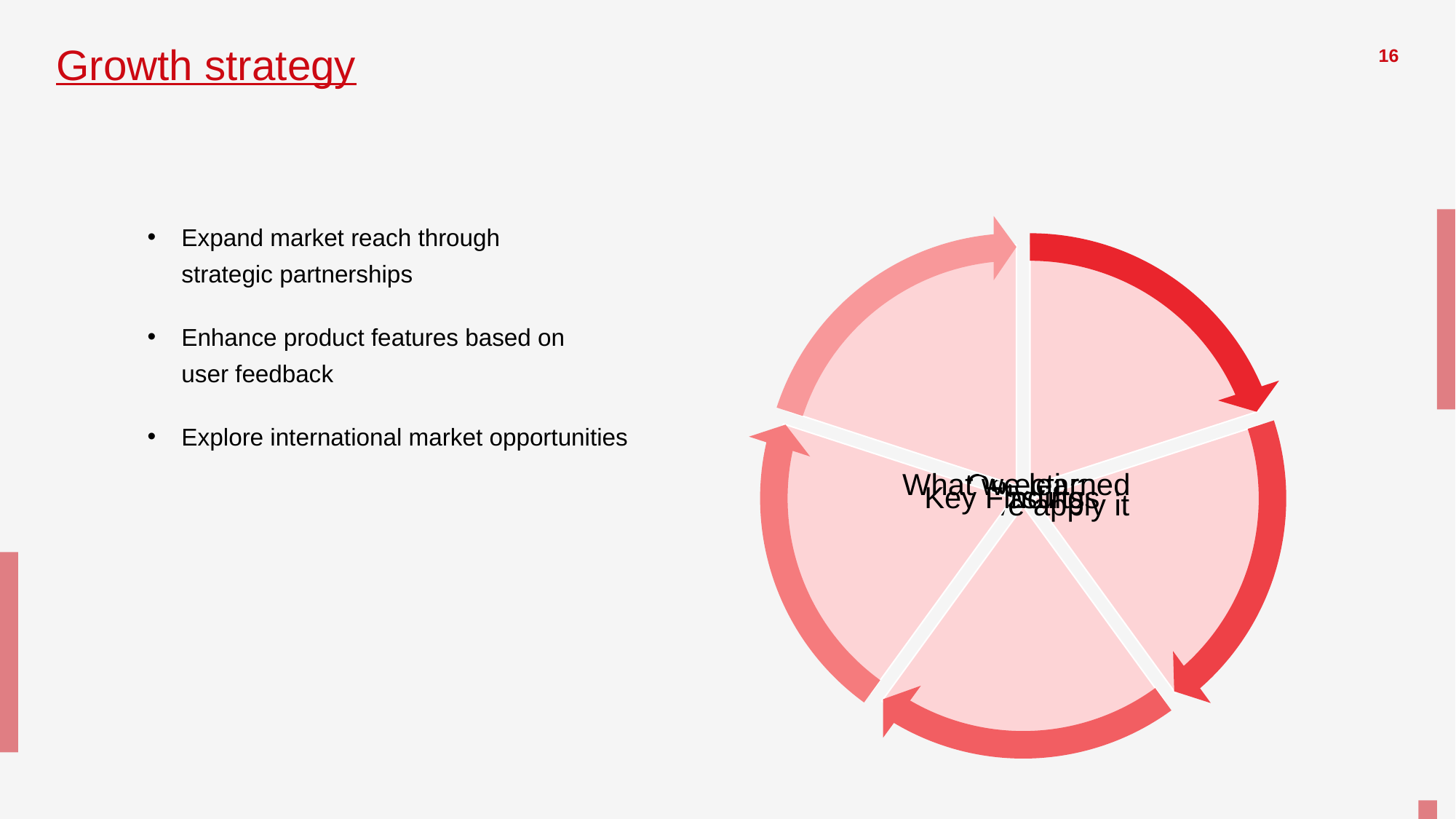

# Growth strategy
16
Expand market reach through
strategic partnerships
Enhance product features based on
user feedback
Explore international market opportunities
Objective
Results
How we apply it
Key Findings
What we learned